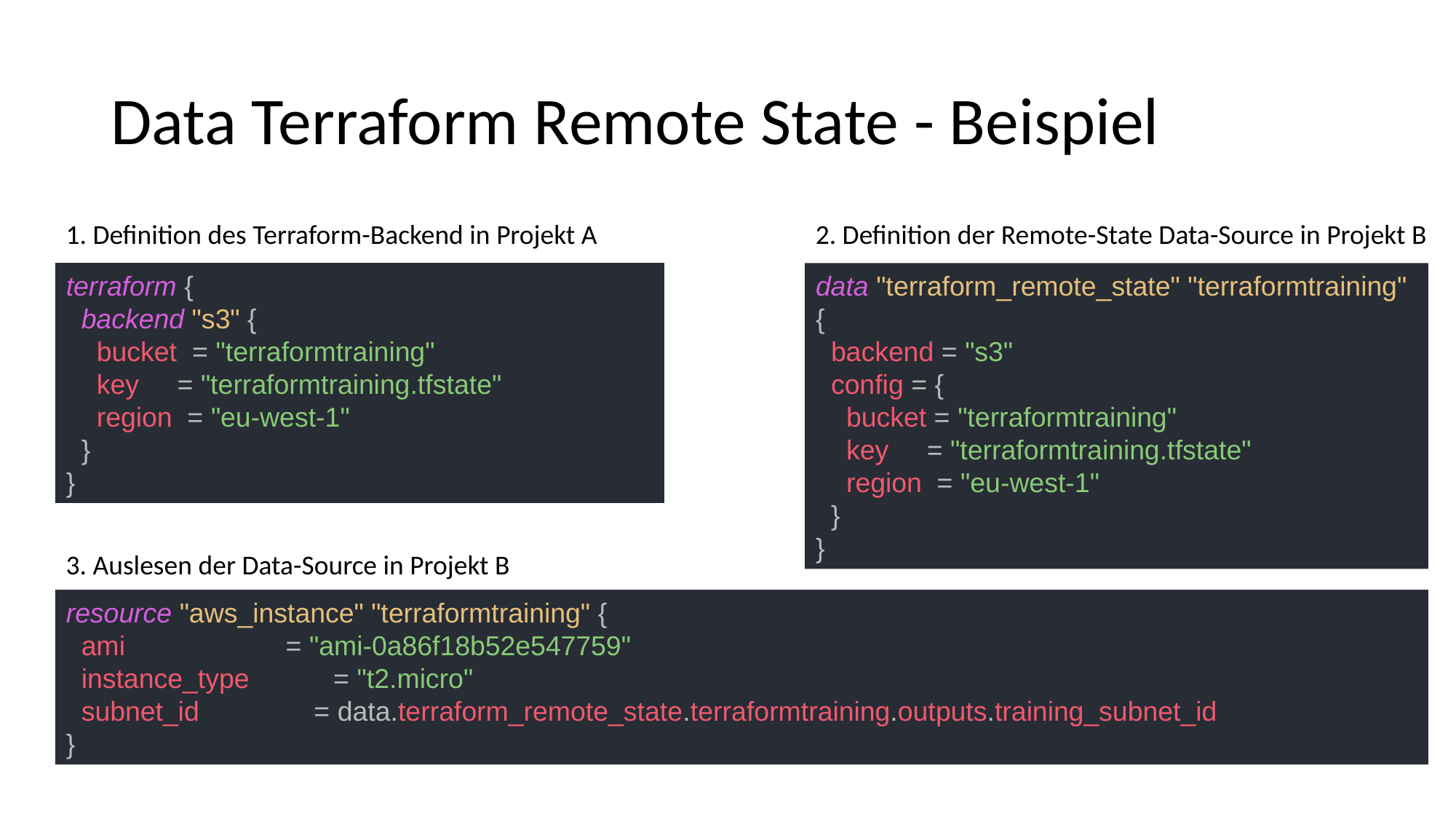

# Data Terraform Remote State - Beispiel
1. Definition des Terraform-Backend in Projekt A
2. Definition der Remote-State Data-Source in Projekt B
terraform {
  backend "s3" {
    bucket  = "terraformtraining"
    key     = "terraformtraining.tfstate"
    region  = "eu-west-1"
  }
}
data "terraform_remote_state" "terraformtraining" {
  backend = "s3"
  config = {
    bucket = "terraformtraining"
    key     = "terraformtraining.tfstate"
    region  = "eu-west-1"
  }
}
3. Auslesen der Data-Source in Projekt B
resource "aws_instance" "terraformtraining" {
  ami                     = "ami-0a86f18b52e547759"
  instance_type           = "t2.micro"
  subnet_id               = data.terraform_remote_state.terraformtraining.outputs.training_subnet_id
}